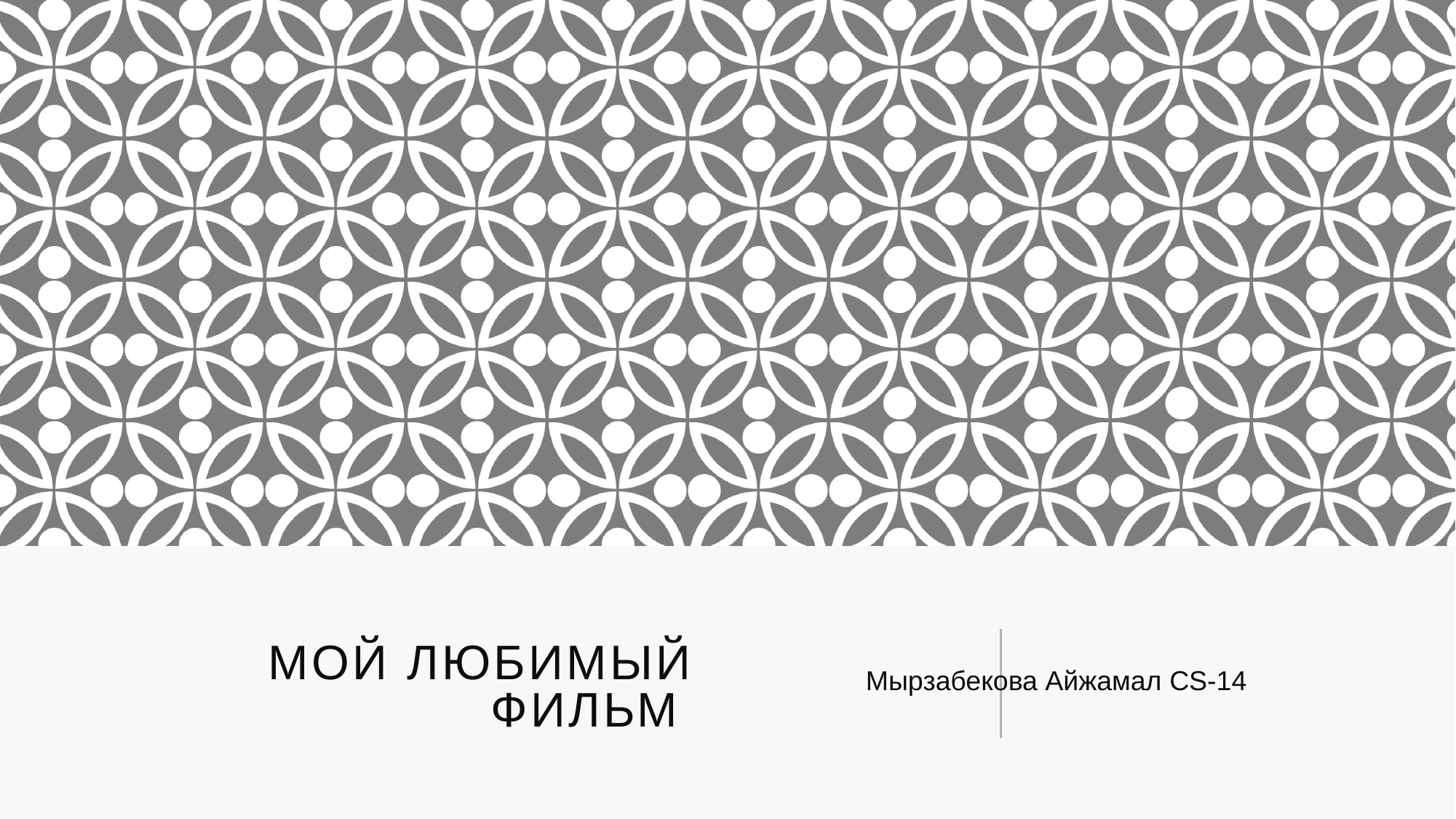

# Мой любимый фильм
Мырзабекова Айжамал CS-14